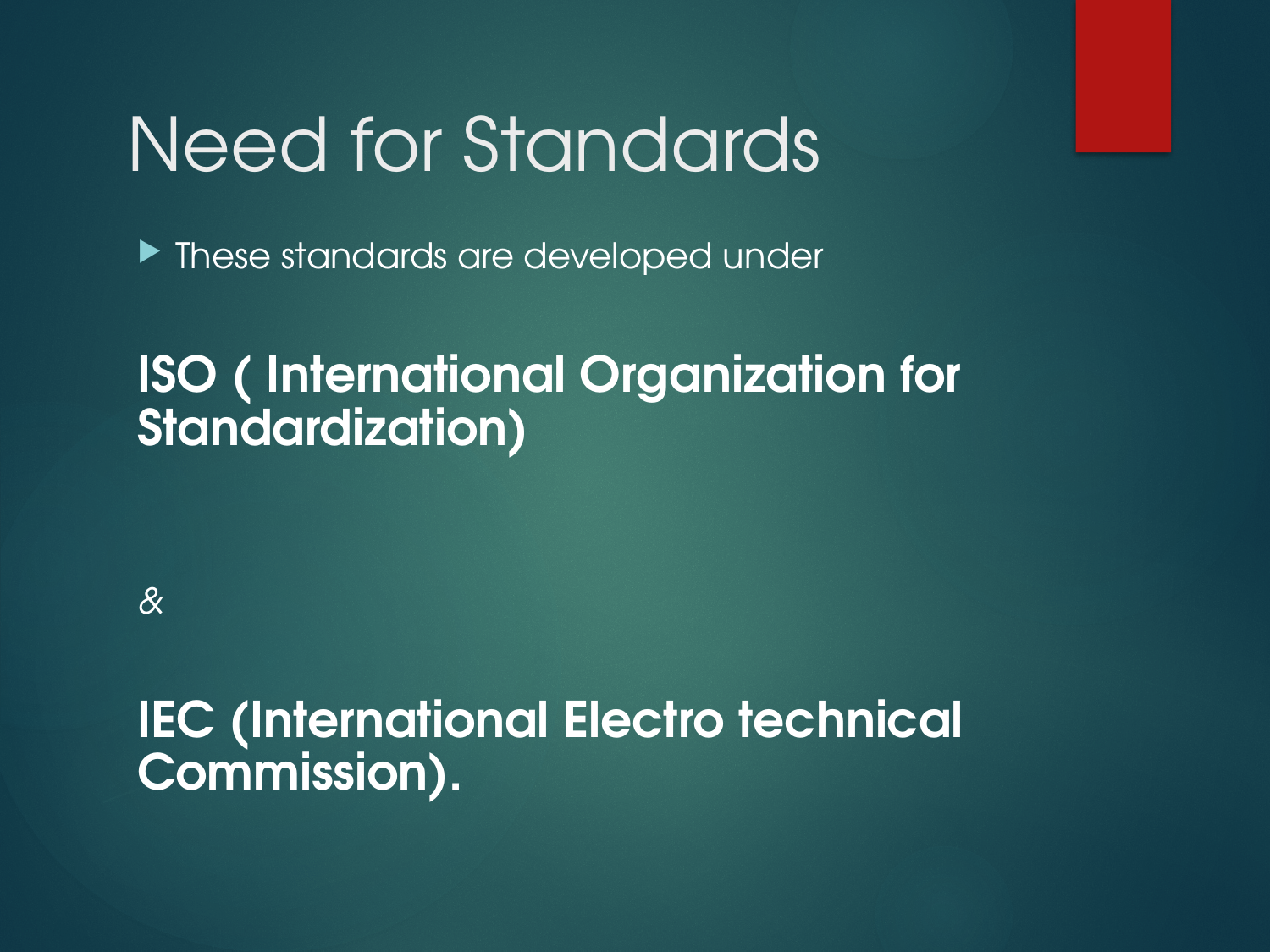

# Need for Standards
These standards are developed under

ISO ( International Organization for Standardization)

							&

IEC (International Electro technical Commission).